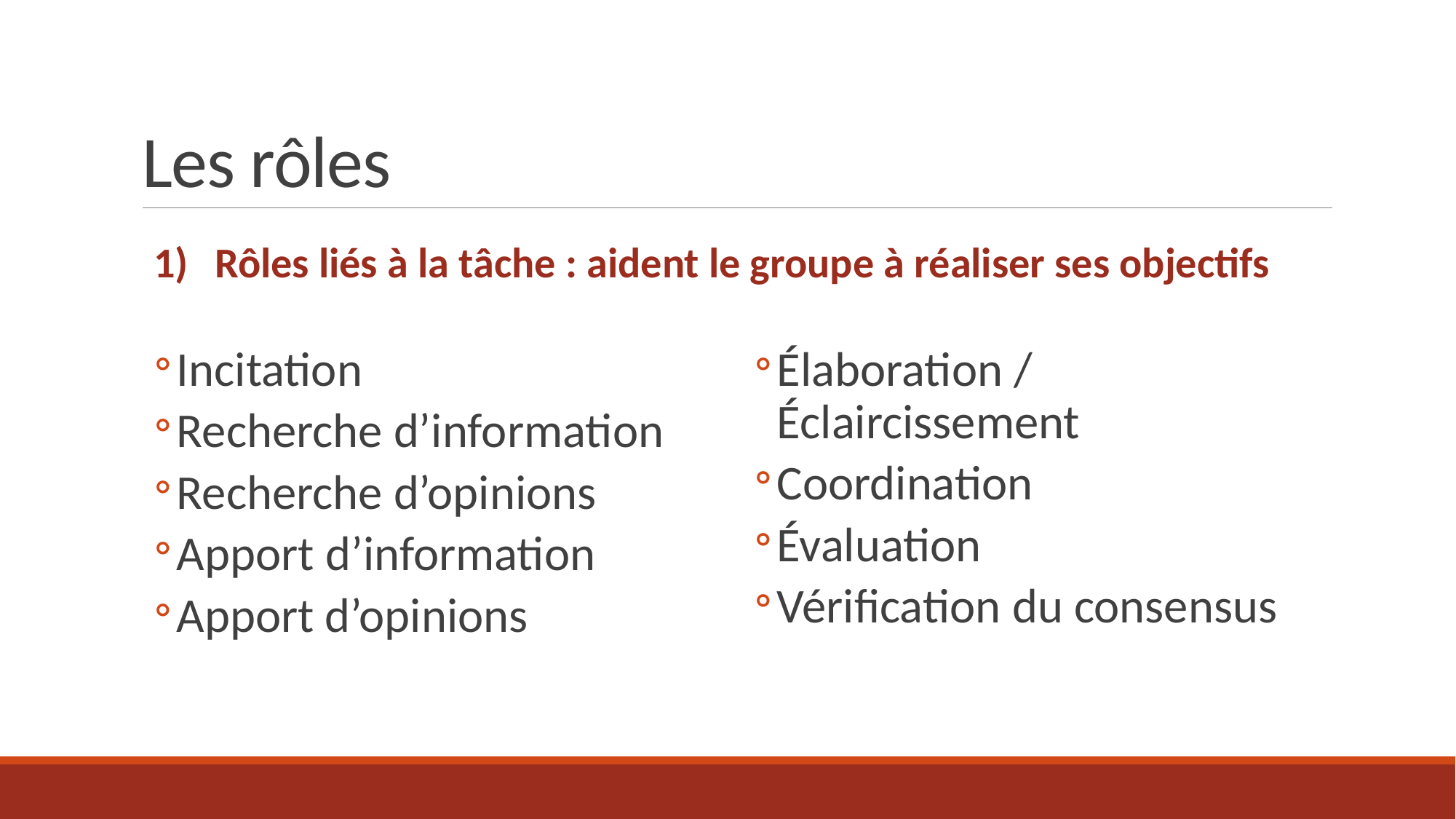

# Les rôles
Rôles liés à la tâche : aident le groupe à réaliser ses objectifs
Incitation
Recherche d’information
Recherche d’opinions
Apport d’information
Apport d’opinions

Élaboration / Éclaircissement
Coordination
Évaluation
Vérification du consensus